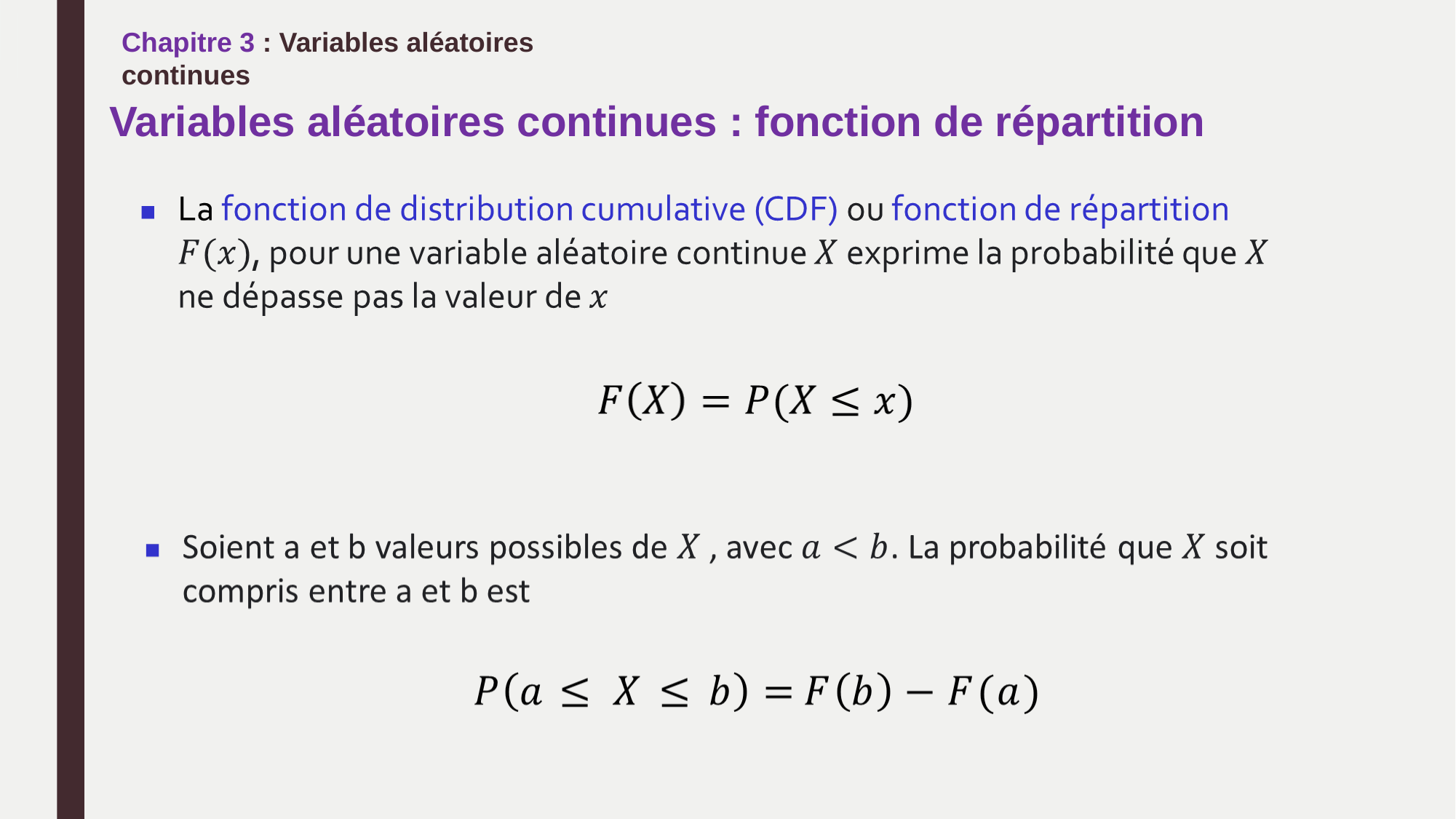

Chapitre 3 : Variables aléatoires continues
# Variables aléatoires continues : fonction de répartition

Ch. 5-44